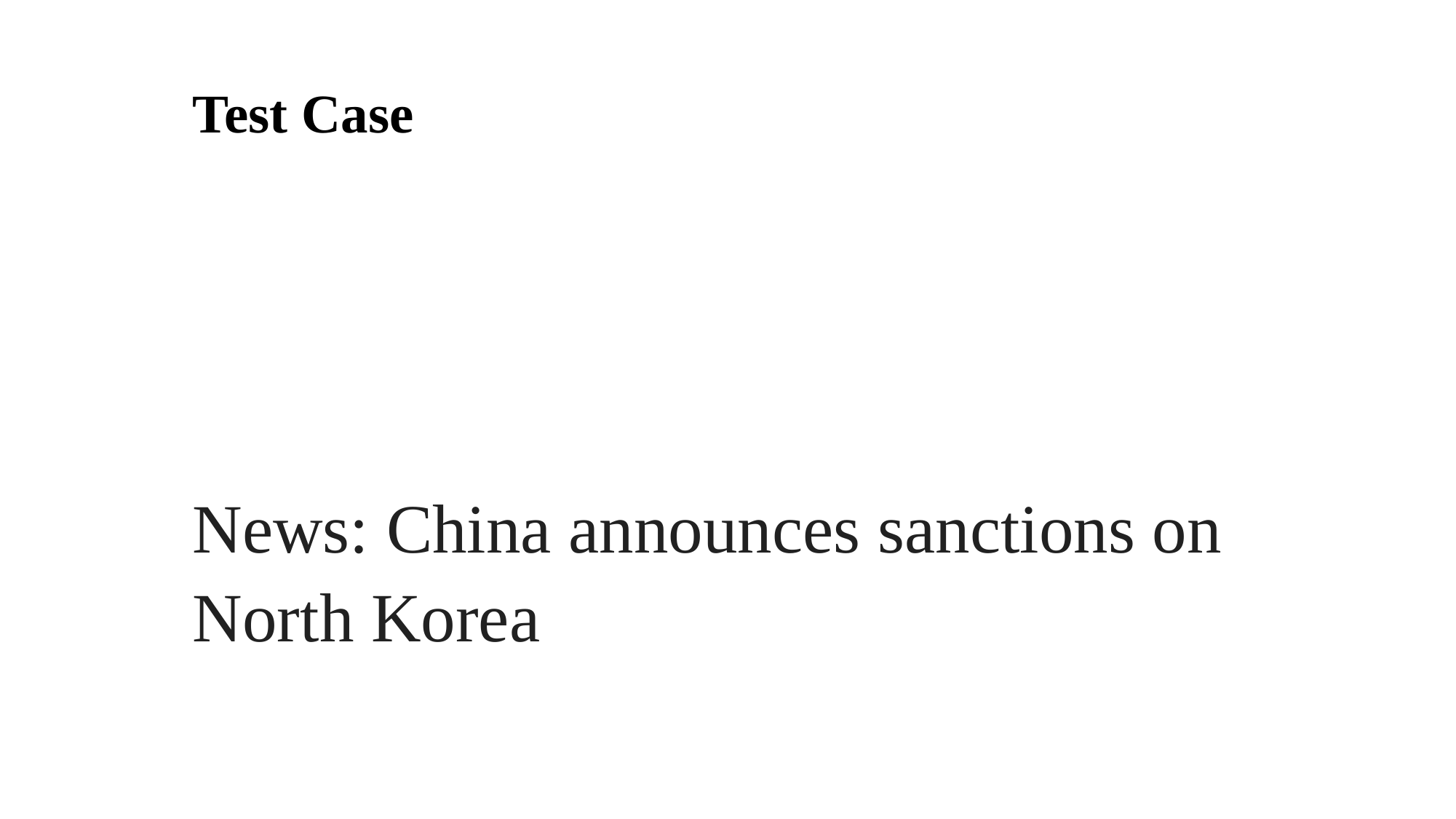

# Test Case
2. # Predicting values
row = randint(0,sample_test.shape[0]-1)
sample_news = sample_test[row]

print('News: {}'.format(sample_news))
if stock_prediction(sample_news):
  print('Prediction: The stock price will remain the same or will go down.')
else:
  print('Prediction: The stock price will go up!')
News: China announces sanctions on North Korea
Prediction: The stock price will go up!